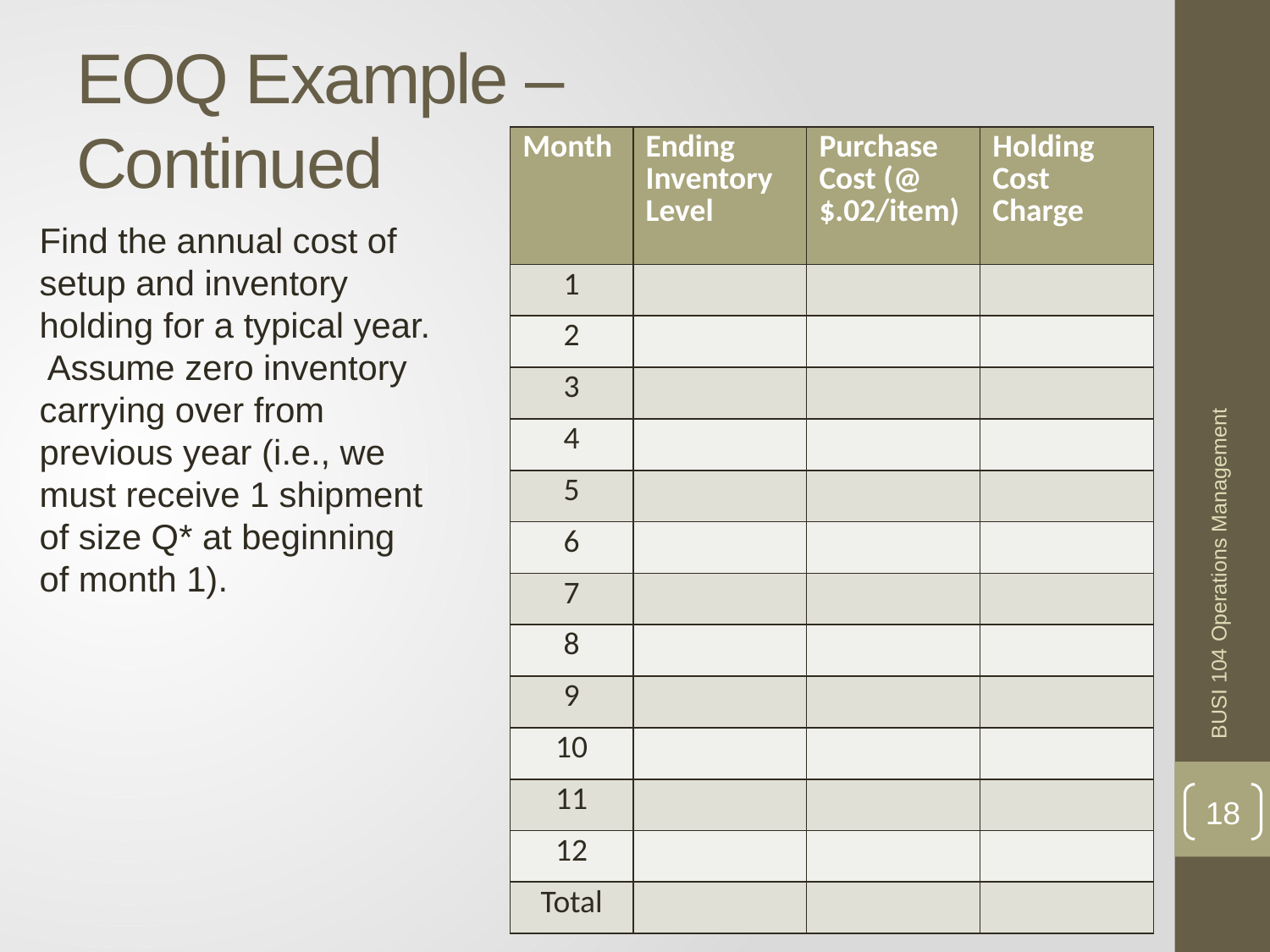

# EOQ Example – Continued
| Month | Ending Inventory Level | Purchase Cost (@ $.02/item) | Holding Cost Charge |
| --- | --- | --- | --- |
| 1 |  |  |  |
| 2 |  |  |  |
| 3 |  |  |  |
| 4 |  |  |  |
| 5 |  |  |  |
| 6 |  |  |  |
| 7 |  |  |  |
| 8 |  |  |  |
| 9 |  |  |  |
| 10 |  |  |  |
| 11 |  |  |  |
| 12 |  |  |  |
| Total |  |  |  |
Find the annual cost of setup and inventory holding for a typical year.  Assume zero inventory carrying over from previous year (i.e., we must receive 1 shipment of size Q* at beginning of month 1).

BUSI 104 Operations Management
18